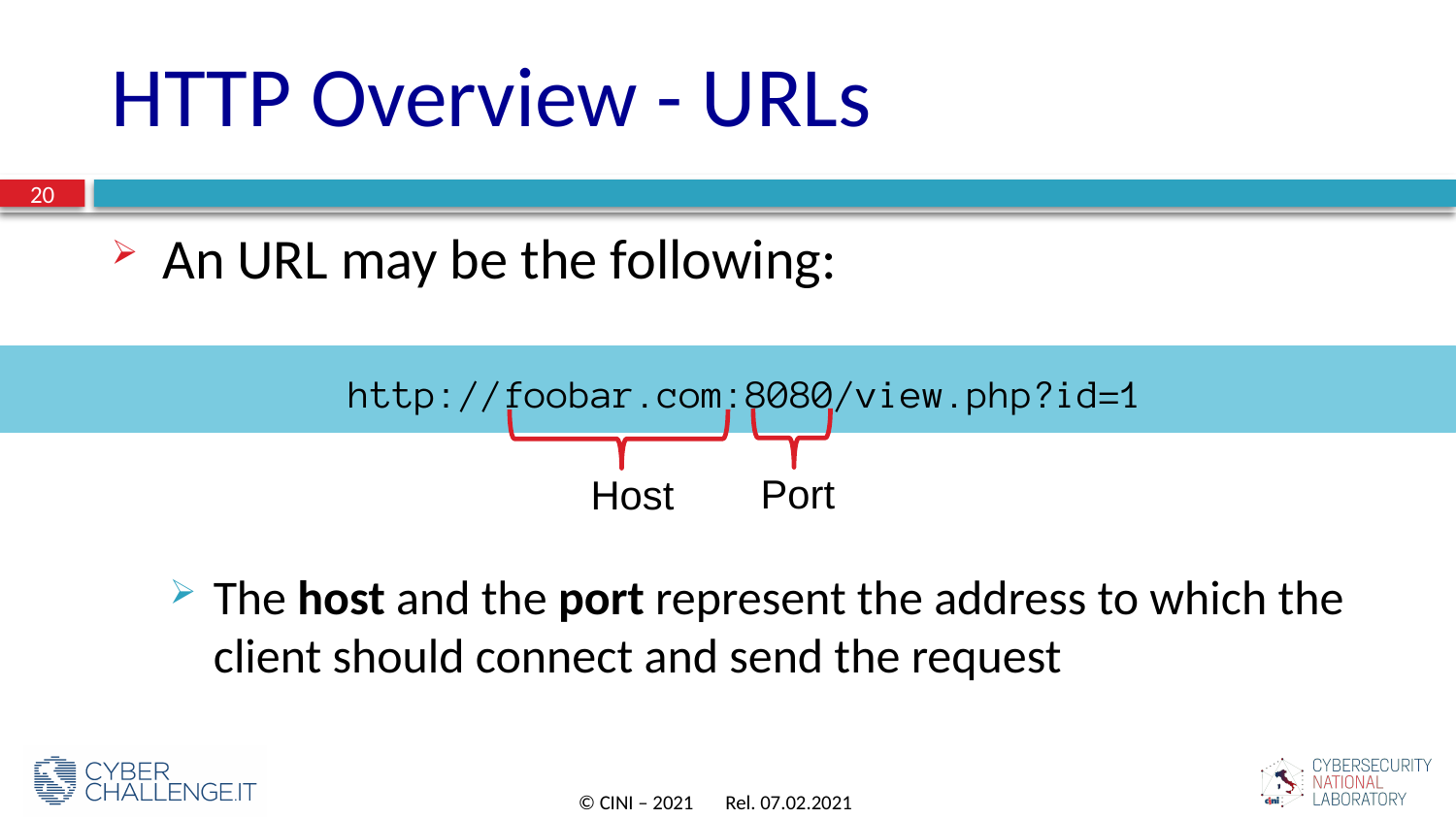

# HTTP Overview - URLs
20
An URL may be the following:

http://foobar.com:8080/view.php?id=1

The host and the port represent the address to which the client should connect and send the request

Port
Host